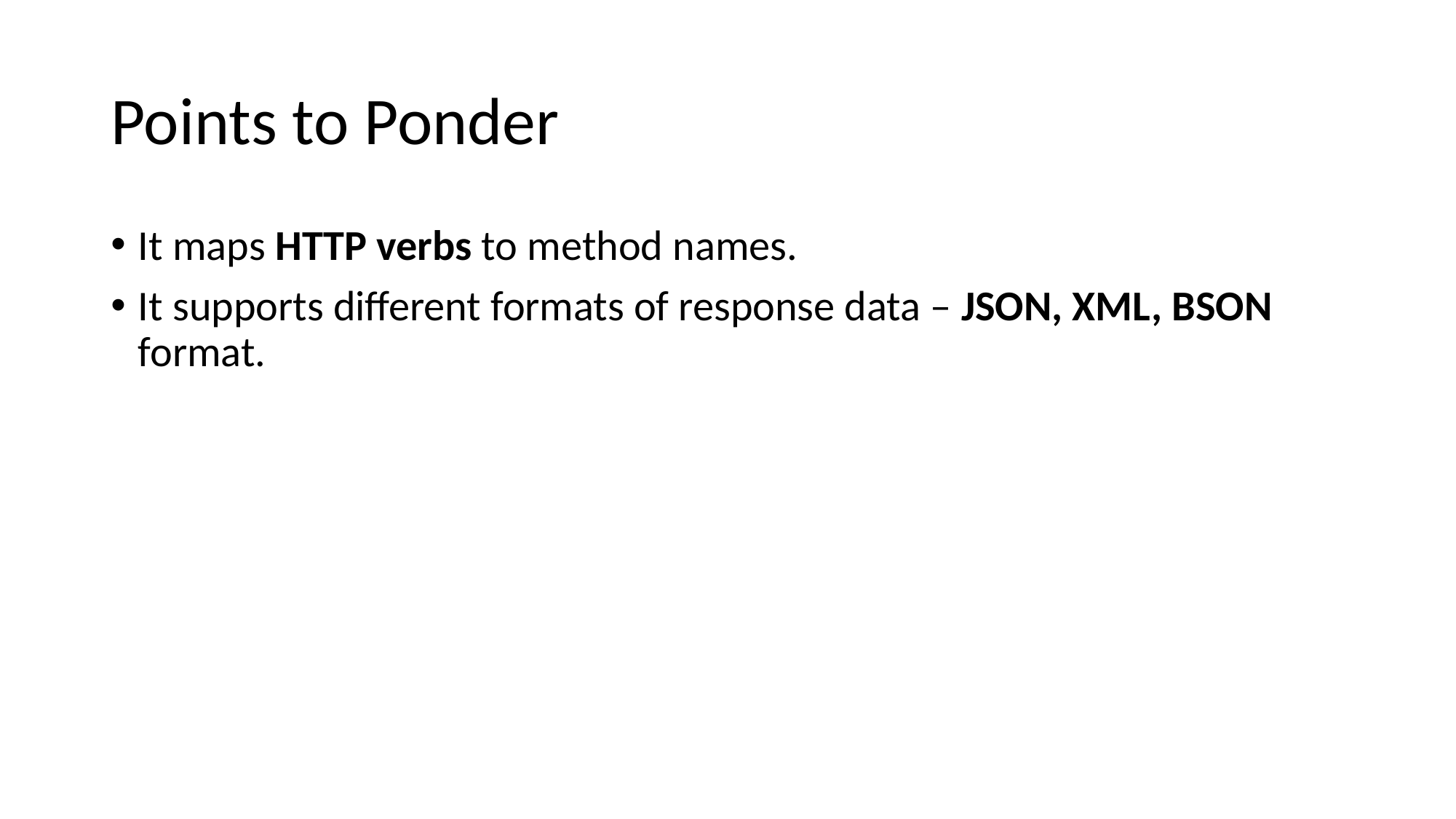

# Points to Ponder
It maps HTTP verbs to method names.
It supports different formats of response data – JSON, XML, BSON format.